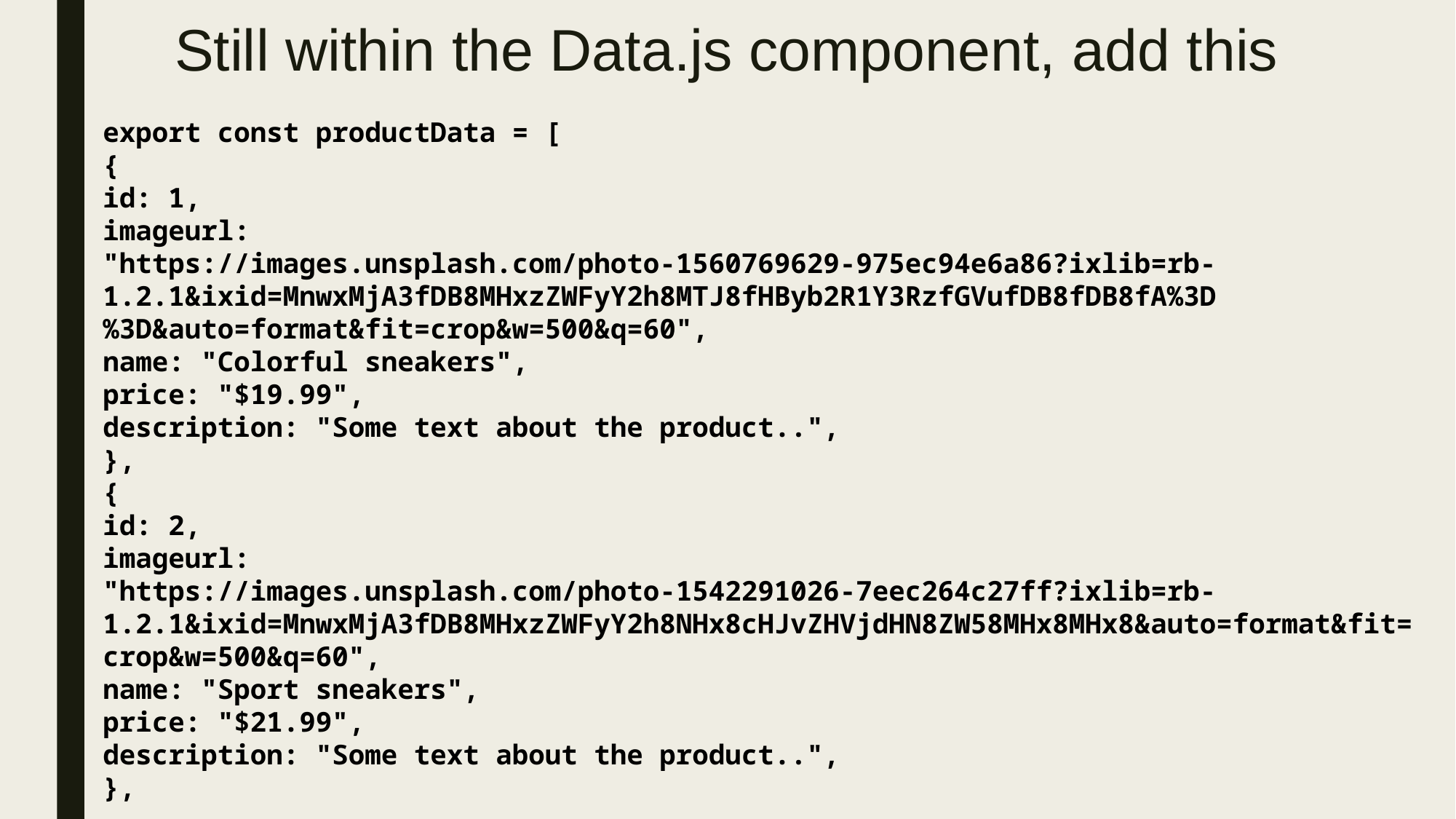

# Still within the Data.js component, add this
export const productData = [
{
id: 1,
imageurl:
"https://images.unsplash.com/photo-1560769629-975ec94e6a86?ixlib=rb-1.2.1&ixid=MnwxMjA3fDB8MHxzZWFyY2h8MTJ8fHByb2R1Y3RzfGVufDB8fDB8fA%3D%3D&auto=format&fit=crop&w=500&q=60",
name: "Colorful sneakers",
price: "$19.99",
description: "Some text about the product..",
},
{
id: 2,
imageurl:
"https://images.unsplash.com/photo-1542291026-7eec264c27ff?ixlib=rb-1.2.1&ixid=MnwxMjA3fDB8MHxzZWFyY2h8NHx8cHJvZHVjdHN8ZW58MHx8MHx8&auto=format&fit=crop&w=500&q=60",
name: "Sport sneakers",
price: "$21.99",
description: "Some text about the product..",
},